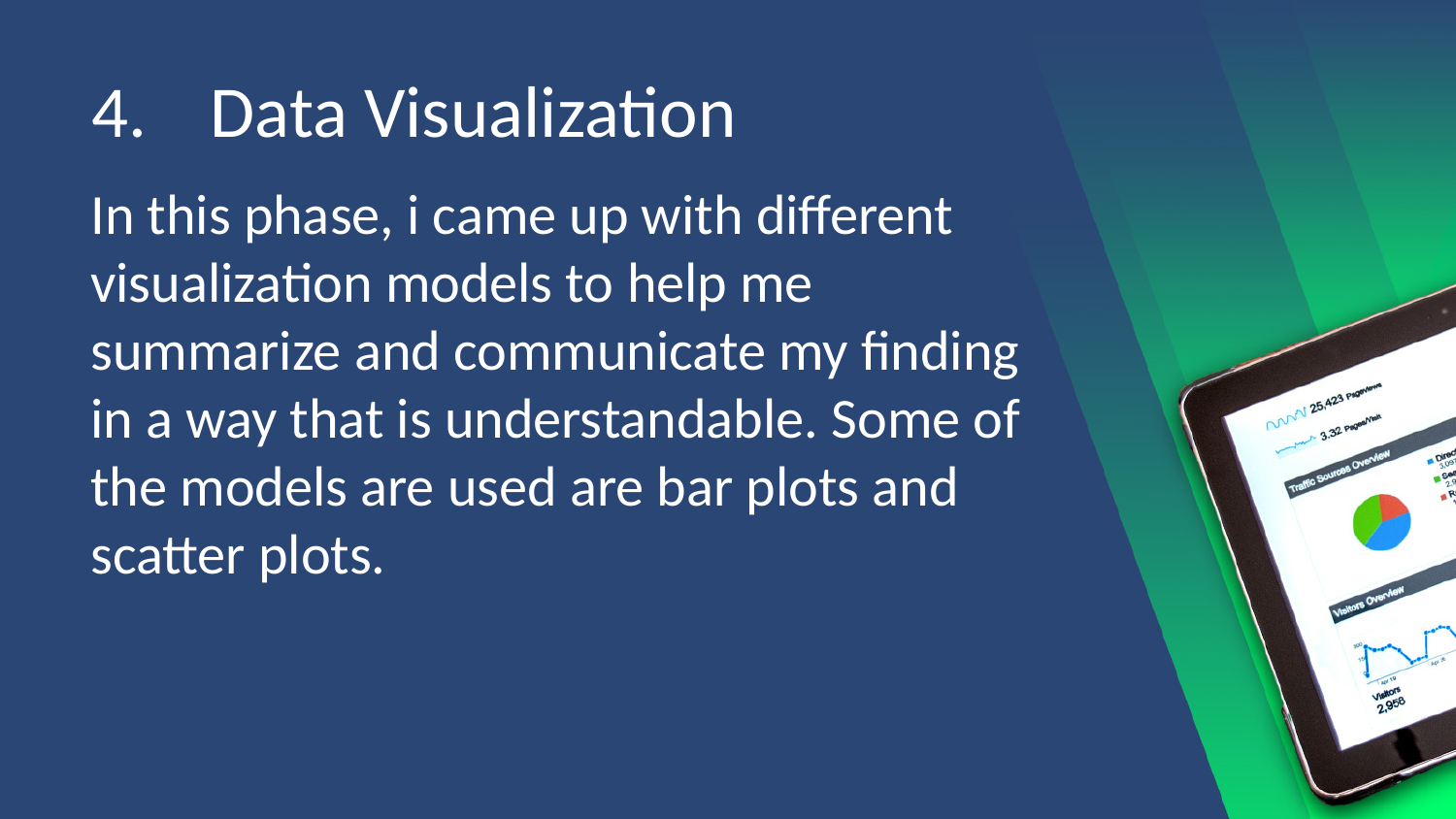

# Data Visualization
In this phase, i came up with different visualization models to help me summarize and communicate my finding in a way that is understandable. Some of the models are used are bar plots and scatter plots.